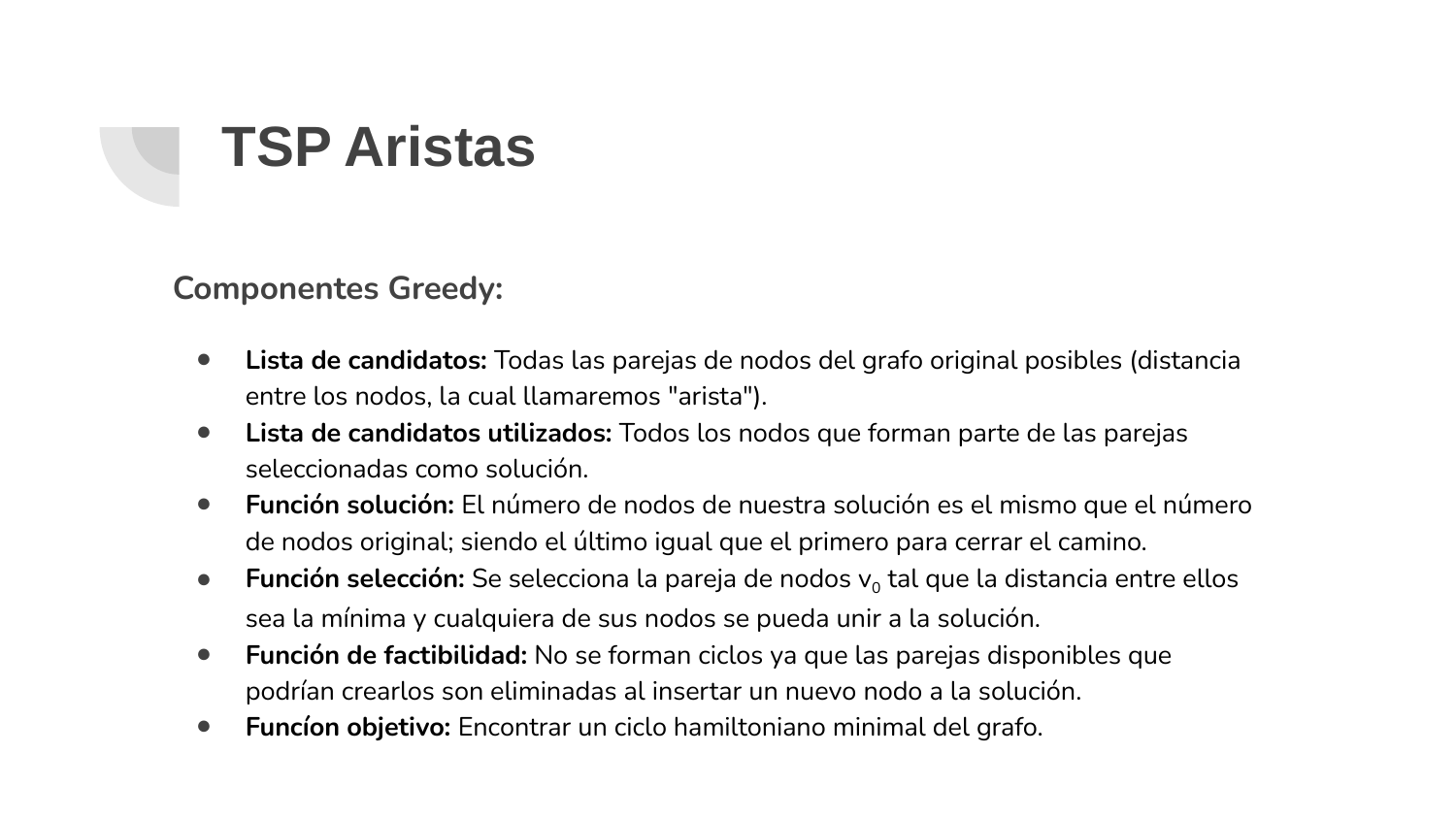

# TSP Aristas
Componentes Greedy:
Lista de candidatos: Todas las parejas de nodos del grafo original posibles (distancia entre los nodos, la cual llamaremos "arista").
Lista de candidatos utilizados: Todos los nodos que forman parte de las parejas seleccionadas como solución.
Función solución: El número de nodos de nuestra solución es el mismo que el número de nodos original; siendo el último igual que el primero para cerrar el camino.
Función selección: Se selecciona la pareja de nodos v0 tal que la distancia entre ellos sea la mínima y cualquiera de sus nodos se pueda unir a la solución.
Función de factibilidad: No se forman ciclos ya que las parejas disponibles que podrían crearlos son eliminadas al insertar un nuevo nodo a la solución.
Funcíon objetivo: Encontrar un ciclo hamiltoniano minimal del grafo.